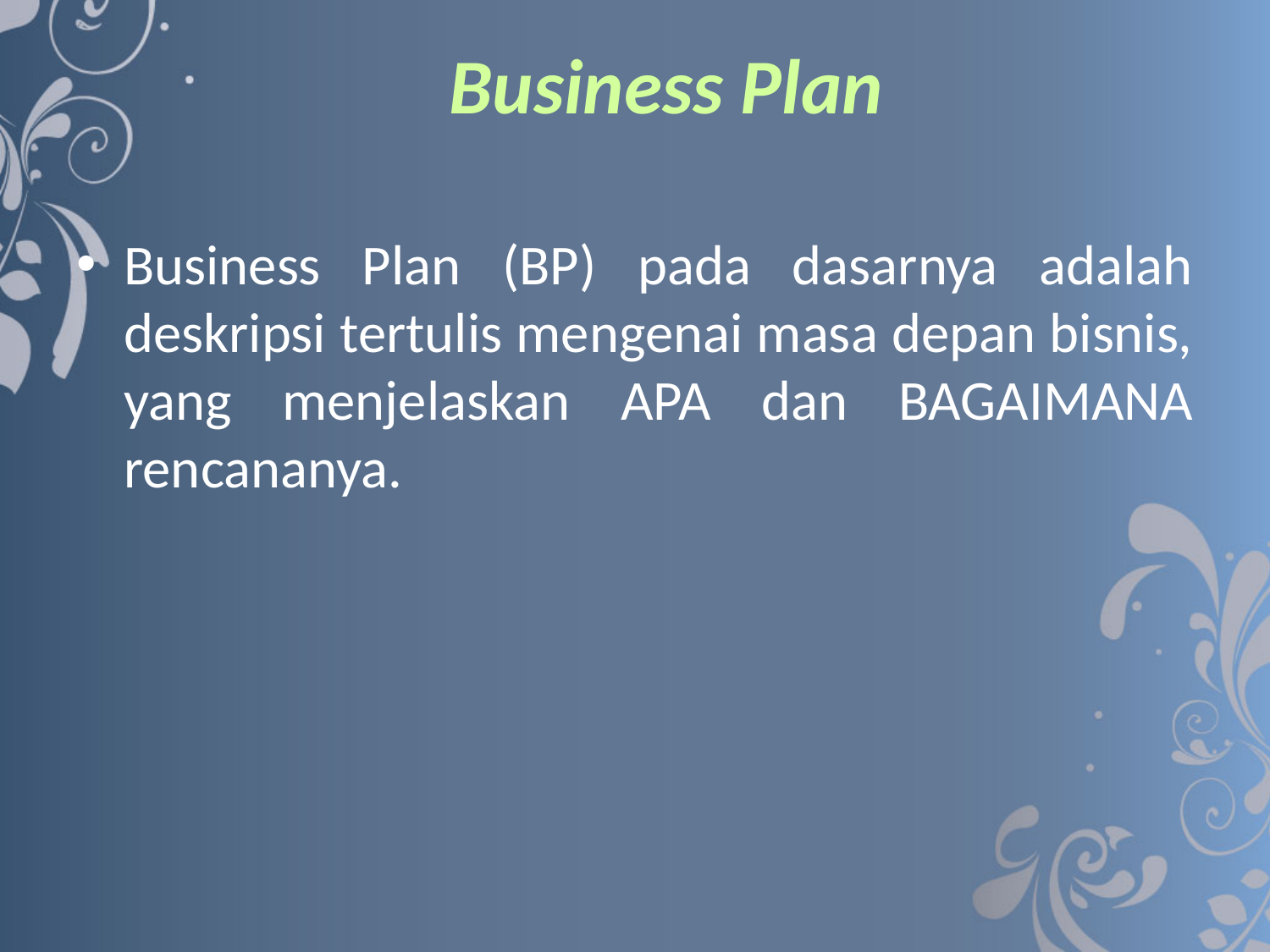

# Business Plan
Business Plan (BP) pada dasarnya adalah deskripsi tertulis mengenai masa depan bisnis, yang menjelaskan APA dan BAGAIMANA rencananya.